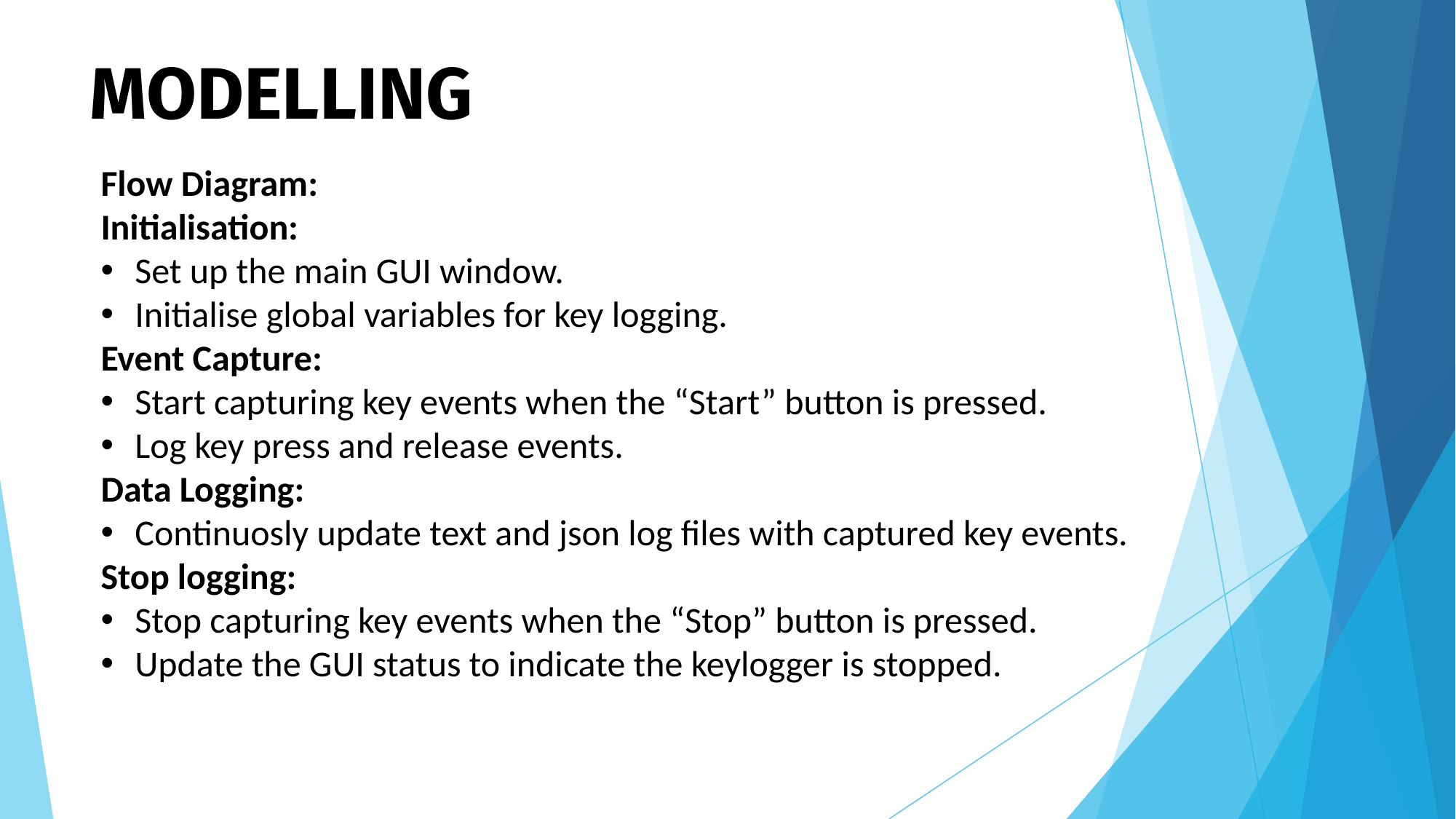

# MODELLING
Flow Diagram:
Initialisation:
Set up the main GUI window.
Initialise global variables for key logging.
Event Capture:
Start capturing key events when the “Start” button is pressed.
Log key press and release events.
Data Logging:
Continuosly update text and json log files with captured key events.
Stop logging:
Stop capturing key events when the “Stop” button is pressed.
Update the GUI status to indicate the keylogger is stopped.